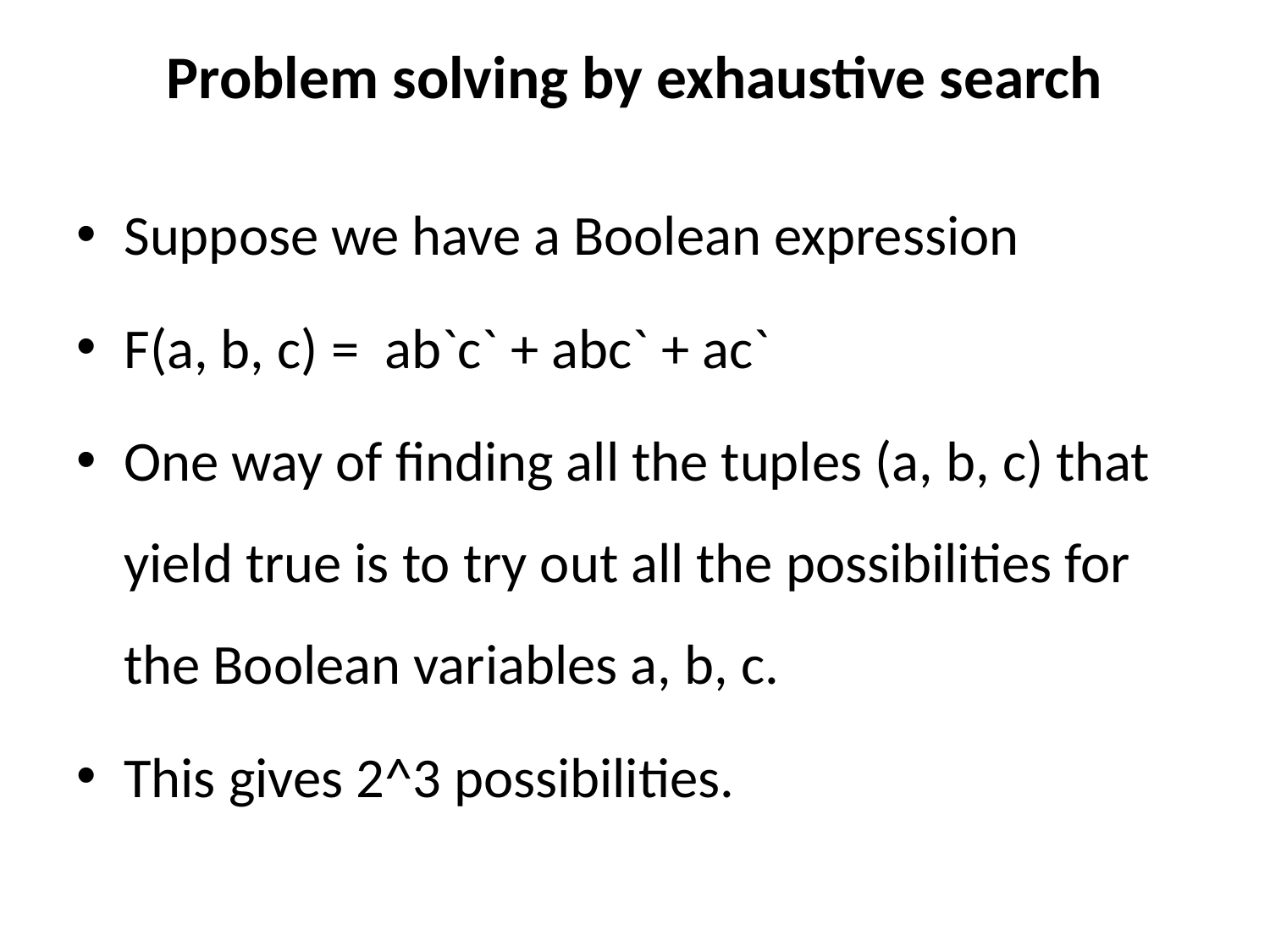

# Problem solving by exhaustive search
Suppose we have a Boolean expression
F(a, b, c) =  ab`c` + abc` + ac`
One way of finding all the tuples (a, b, c) that yield true is to try out all the possibilities for the Boolean variables a, b, c.
This gives 2^3 possibilities.